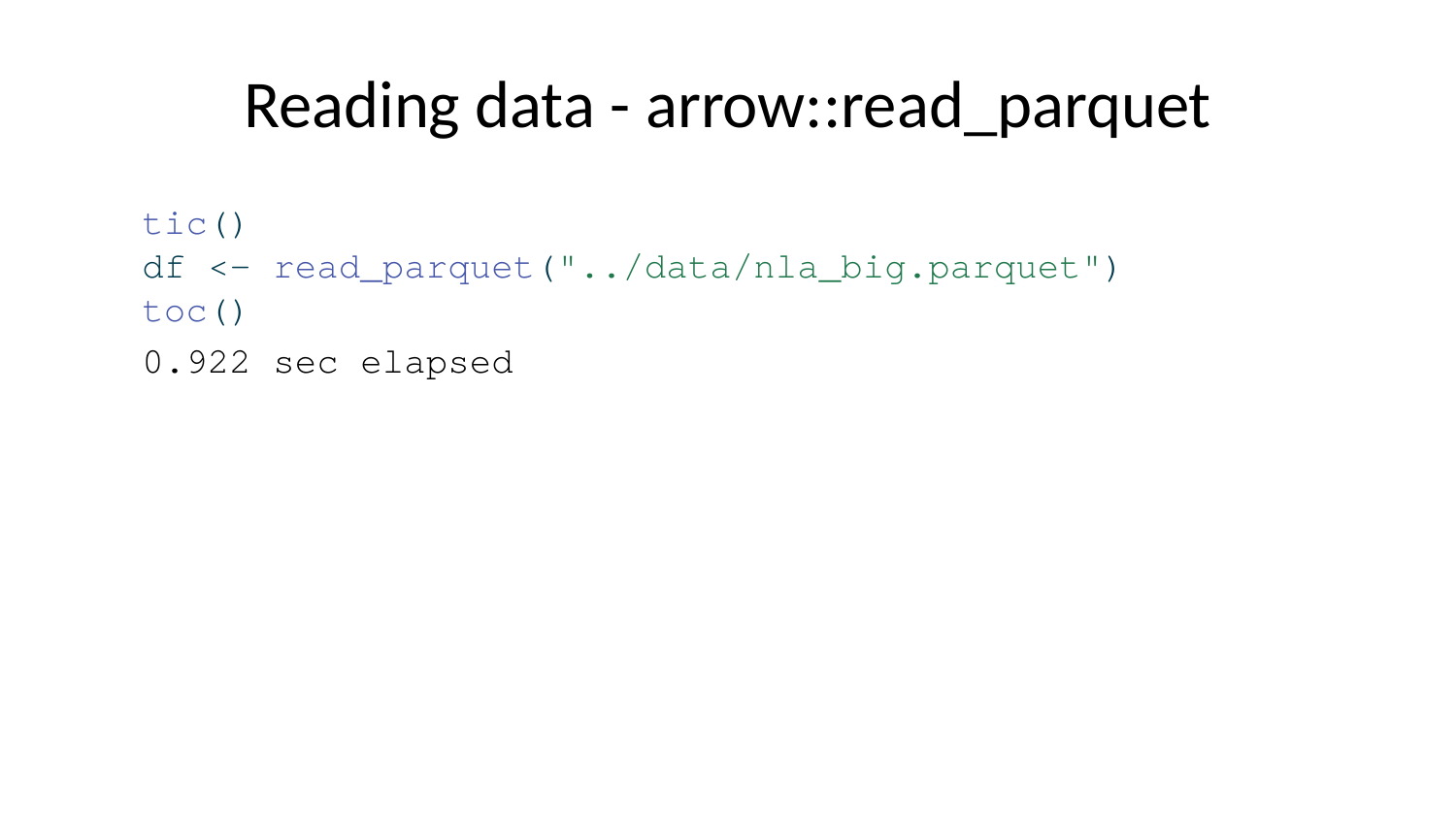

# Reading data - arrow::read_parquet
tic()
df <- read_parquet("../data/nla_big.parquet")
toc()
0.922 sec elapsed